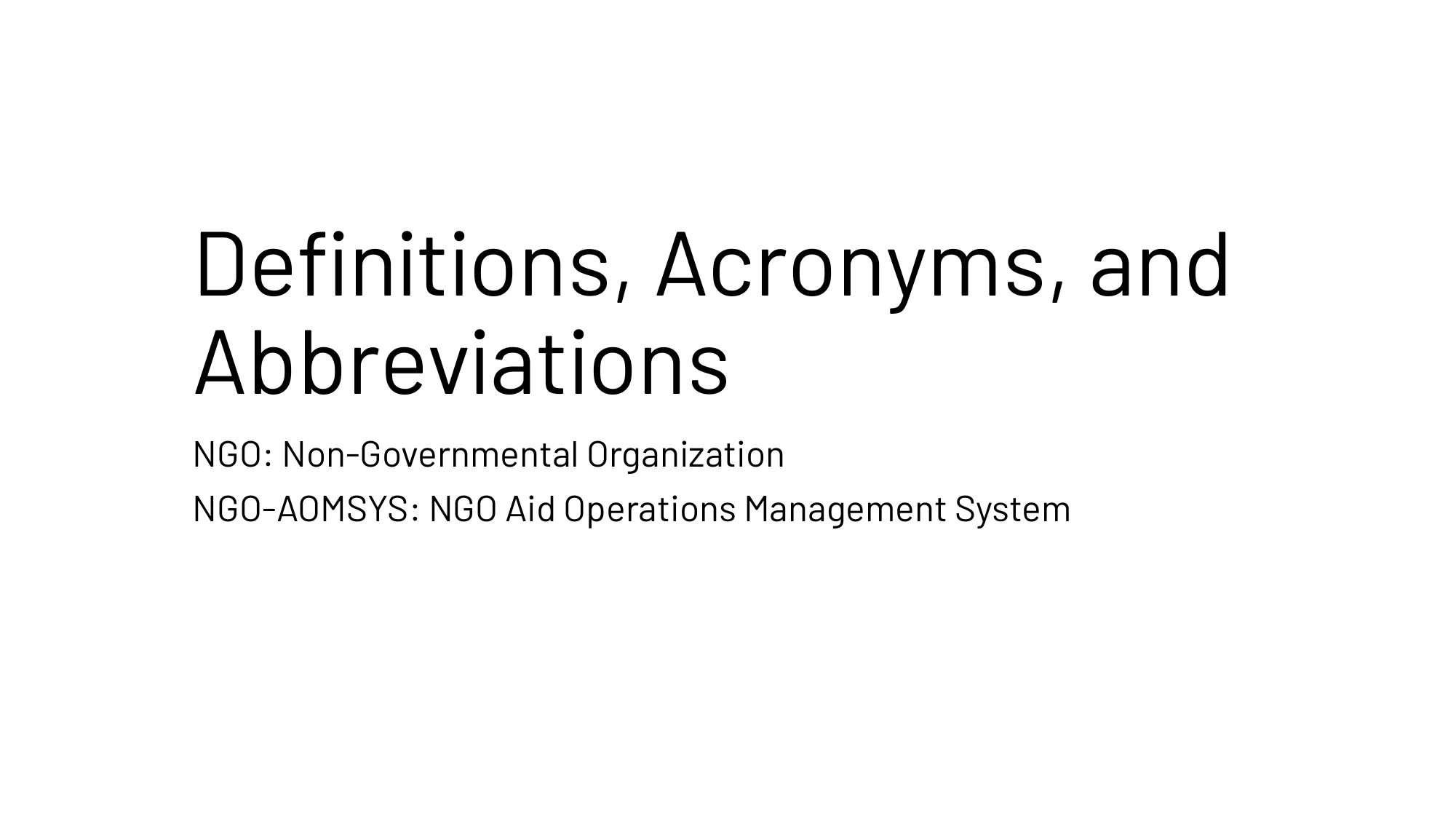

# Definitions, Acronyms, and Abbreviations
NGO: Non-Governmental Organization
NGO-AOMSYS: NGO Aid Operations Management System